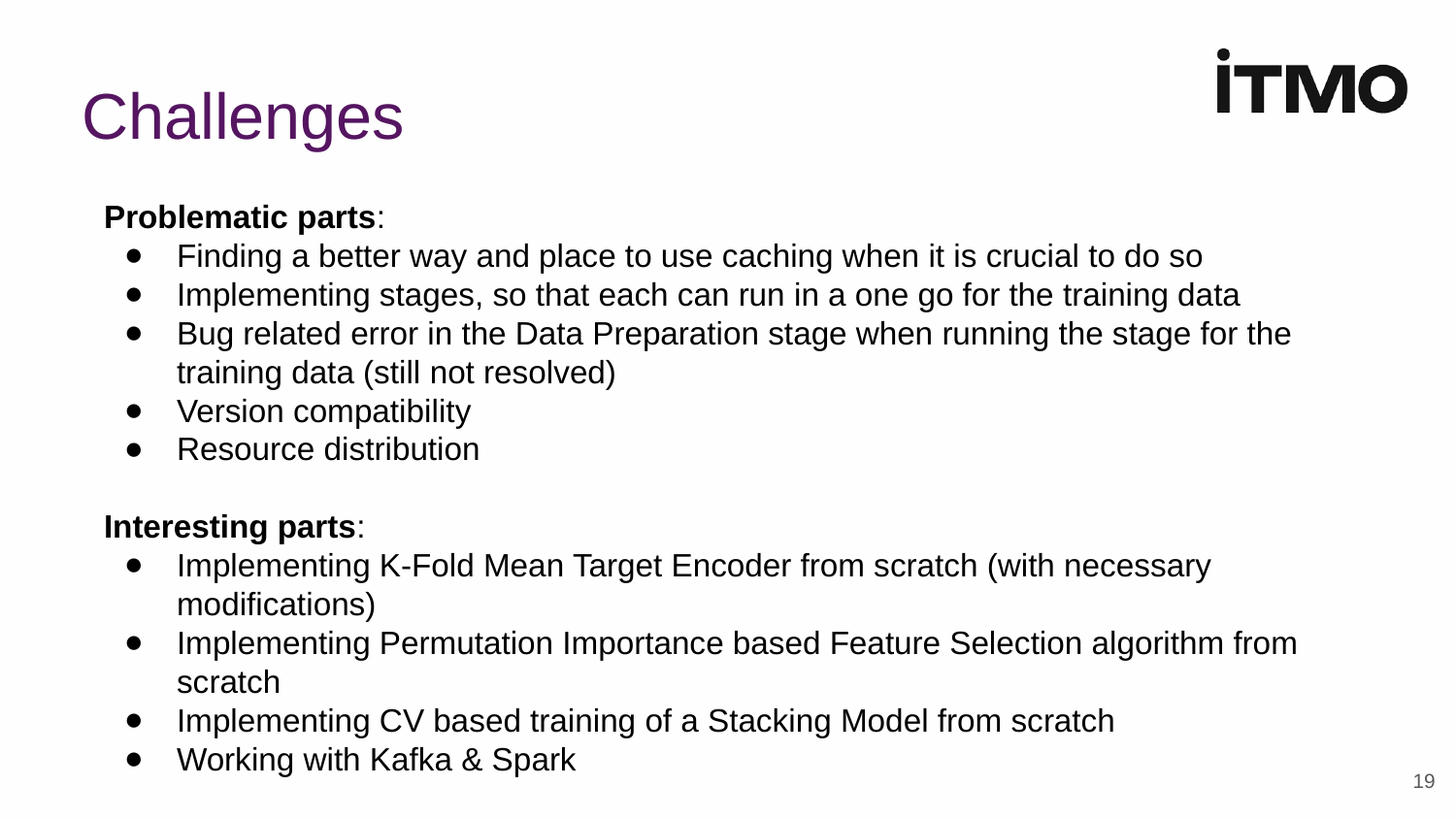

# Challenges
Problematic parts:
Finding a better way and place to use caching when it is crucial to do so
Implementing stages, so that each can run in a one go for the training data
Bug related error in the Data Preparation stage when running the stage for the training data (still not resolved)
Version compatibility
Resource distribution

Interesting parts:
Implementing K-Fold Mean Target Encoder from scratch (with necessary modifications)
Implementing Permutation Importance based Feature Selection algorithm from scratch
Implementing CV based training of a Stacking Model from scratch
Working with Kafka & Spark

19